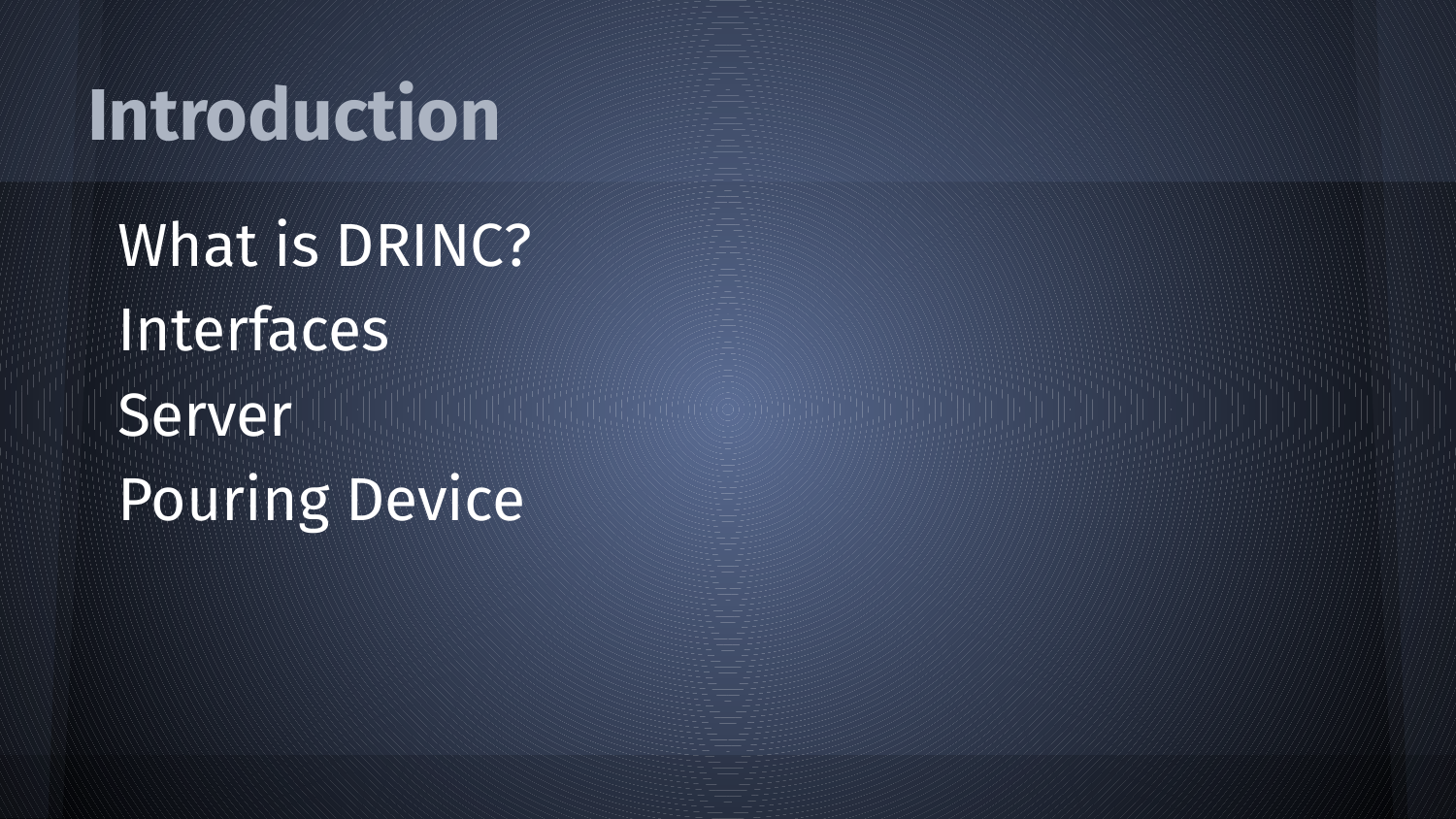

# Introduction
What is DRINC?
Interfaces
Server
Pouring Device